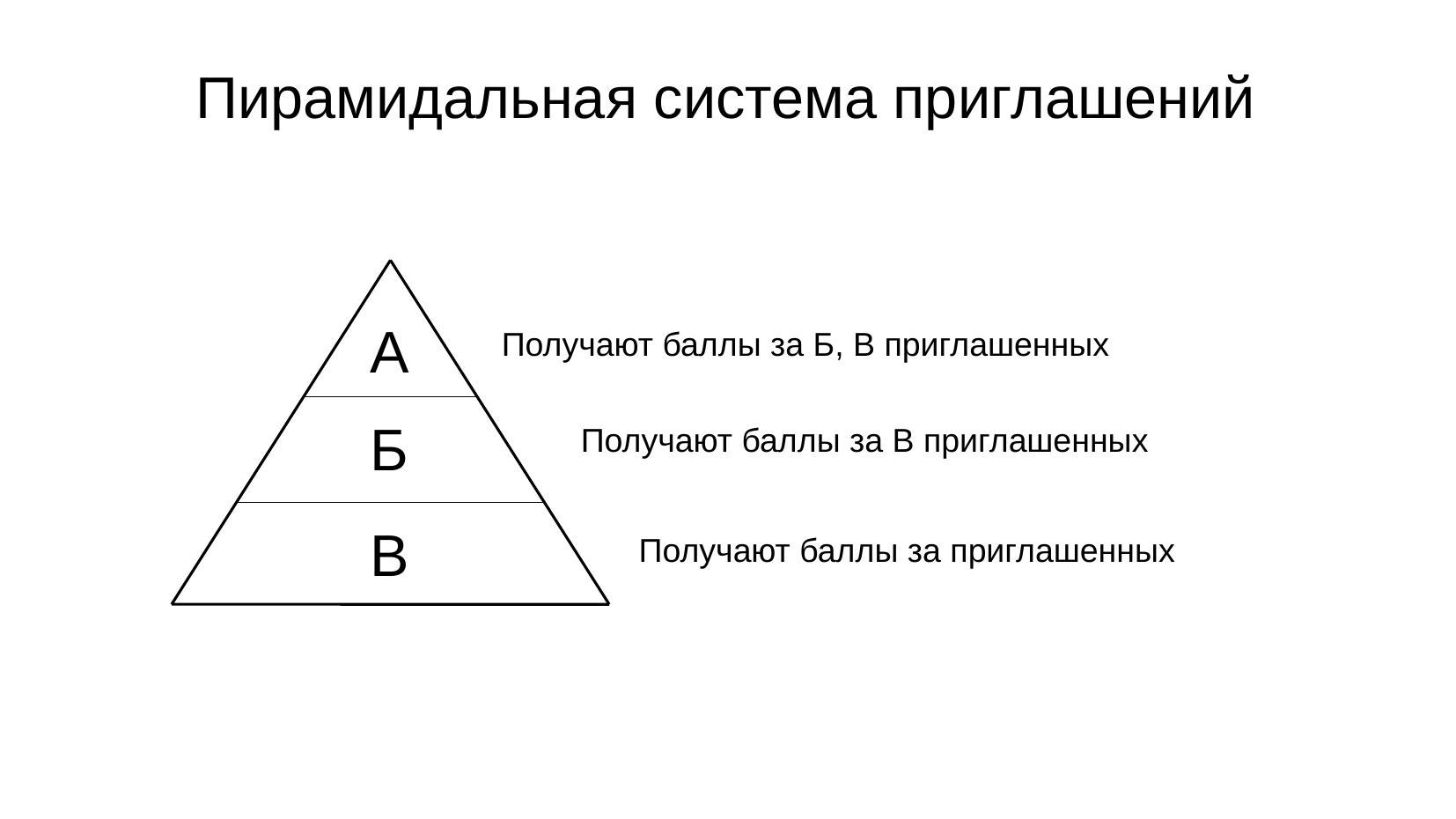

Пирамидальная система приглашений

А
Получают баллы за Б, В приглашенных

Б
Получают баллы за В приглашенных

В
Получают баллы за приглашенных